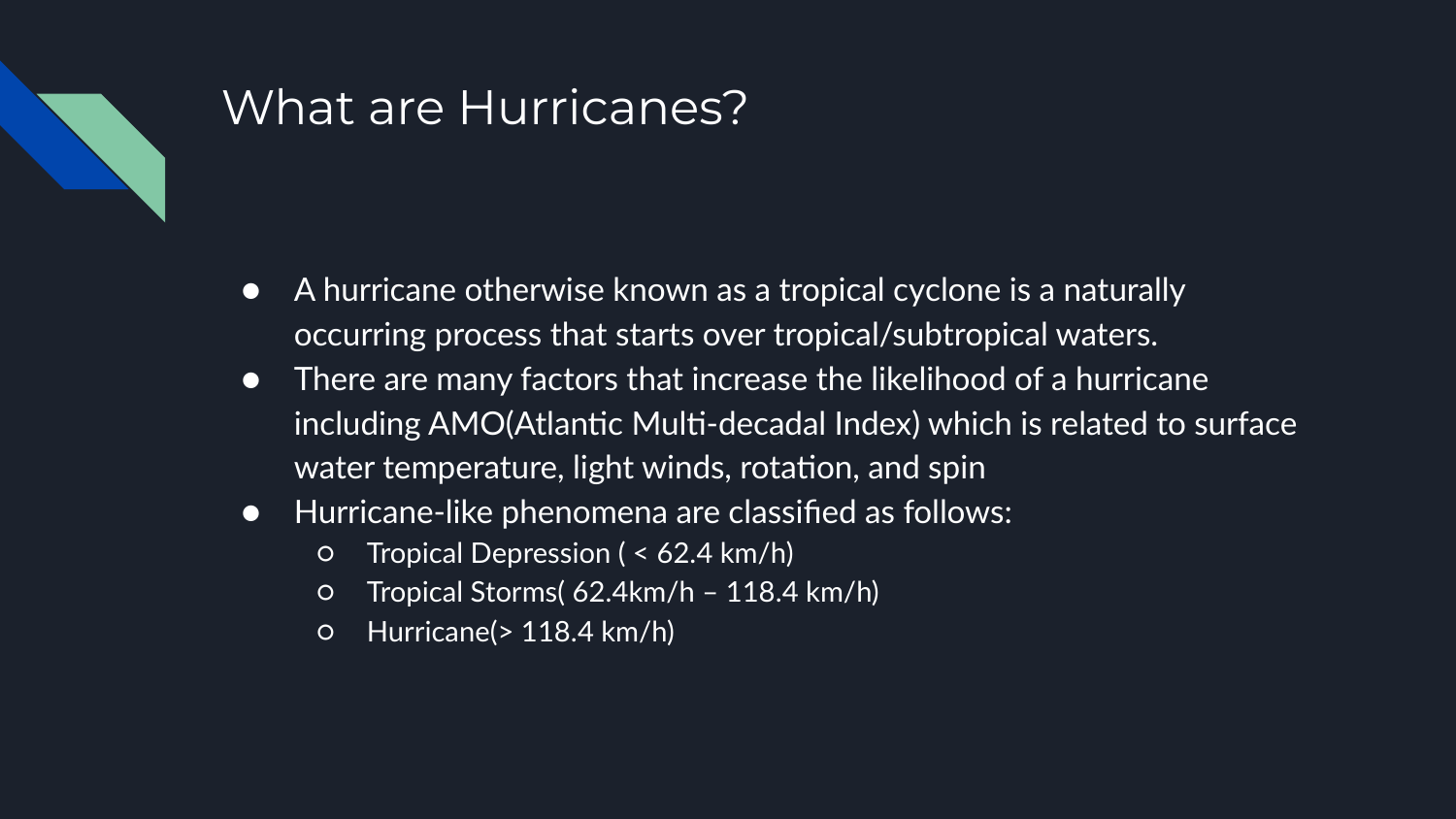

# What are Hurricanes?
A hurricane otherwise known as a tropical cyclone is a naturally occurring process that starts over tropical/subtropical waters.
There are many factors that increase the likelihood of a hurricane including AMO(Atlantic Multi-decadal Index) which is related to surface water temperature, light winds, rotation, and spin
Hurricane-like phenomena are classified as follows:
Tropical Depression ( < 62.4 km/h)
Tropical Storms( 62.4km/h – 118.4 km/h)
Hurricane(> 118.4 km/h)